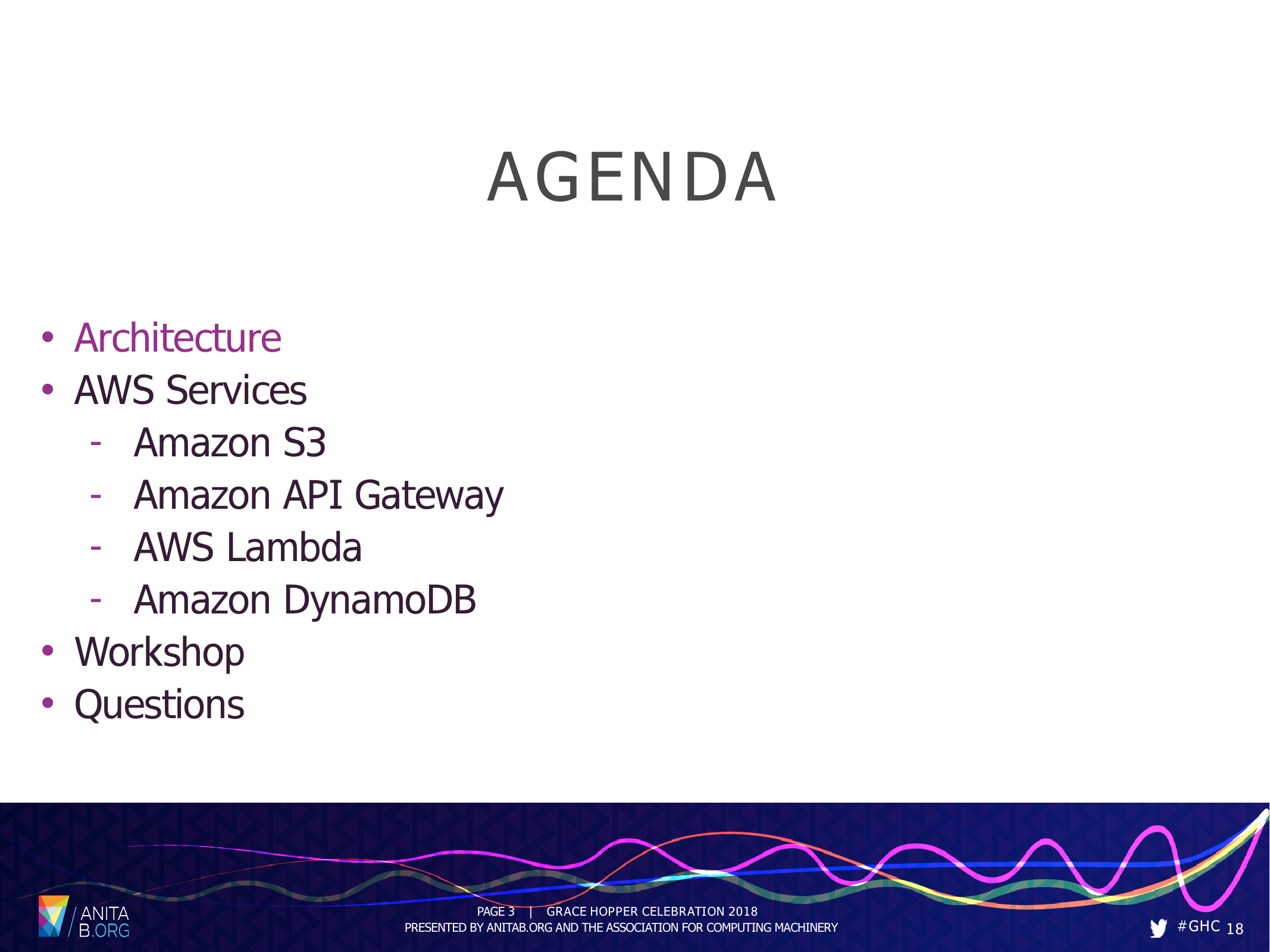

# AGENDA
Architecture
AWS Services
Amazon S3
Amazon API Gateway
AWS Lambda
Amazon DynamoDB
Workshop
Questions

3